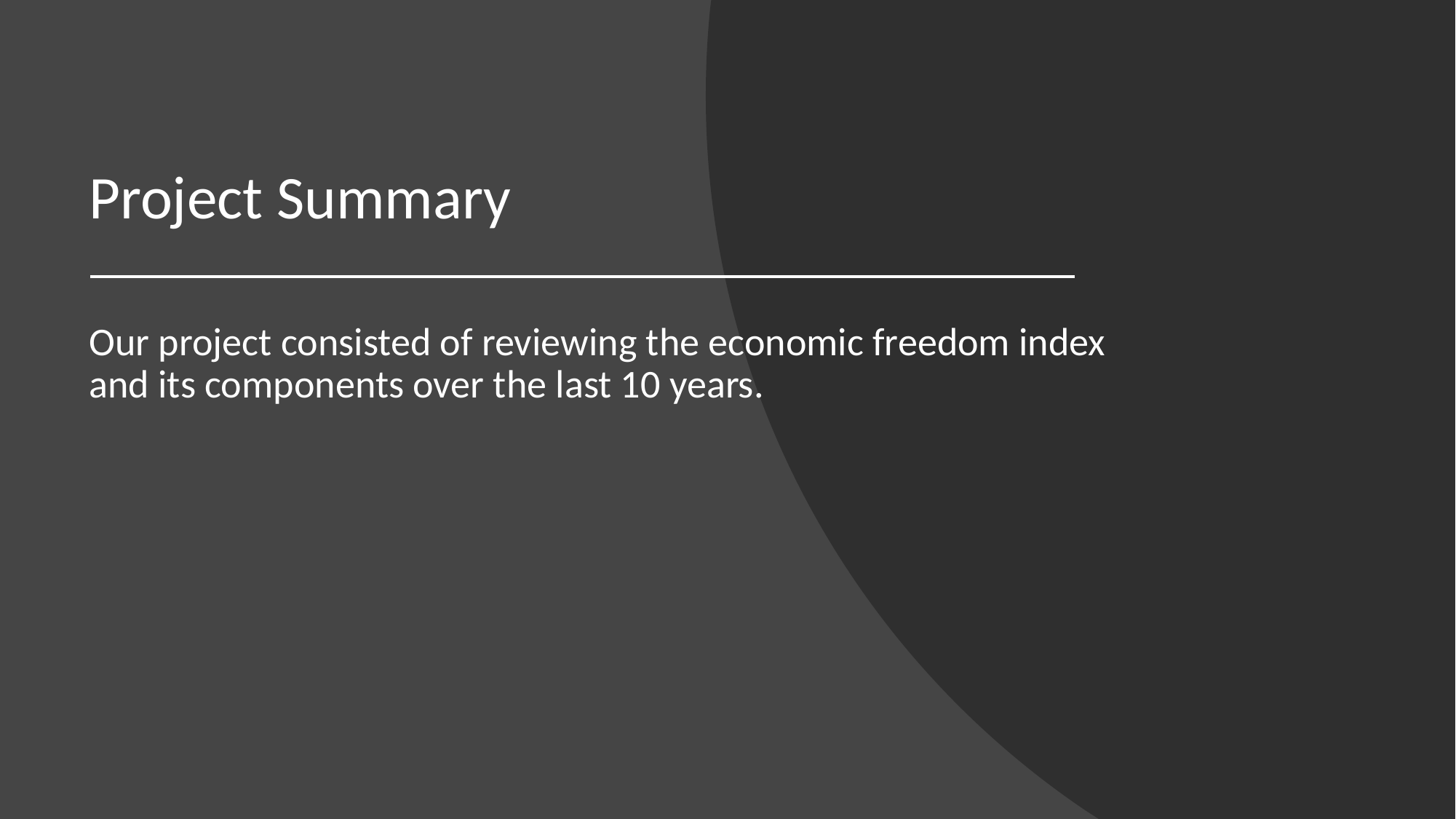

# Project Summary
Our project consisted of reviewing the economic freedom index and its components over the last 10 years.